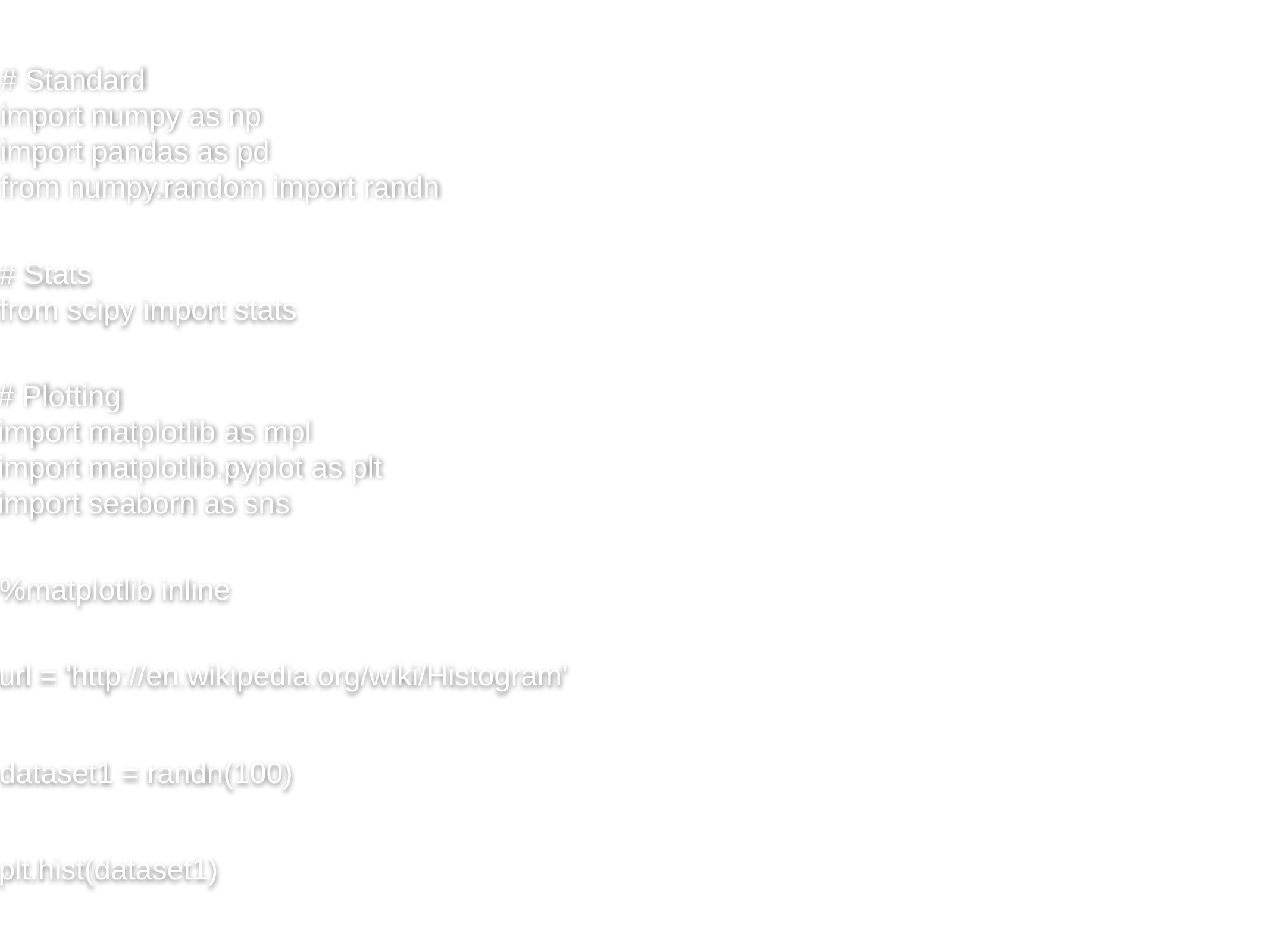

# Standard
import numpy as np
import pandas as pd
from numpy.random import randn
# Stats
from scipy import stats
# Plotting
import matplotlib as mpl
import matplotlib.pyplot as plt
import seaborn as sns
%matplotlib inline
allow to see our plots in python notebook
url = 'http://en.wikipedia.org/wiki/Histogram'
dataset1 = randn(100)
100 data points
plt.hist(dataset1)
Graph 1 that has 10 bins default number of bins